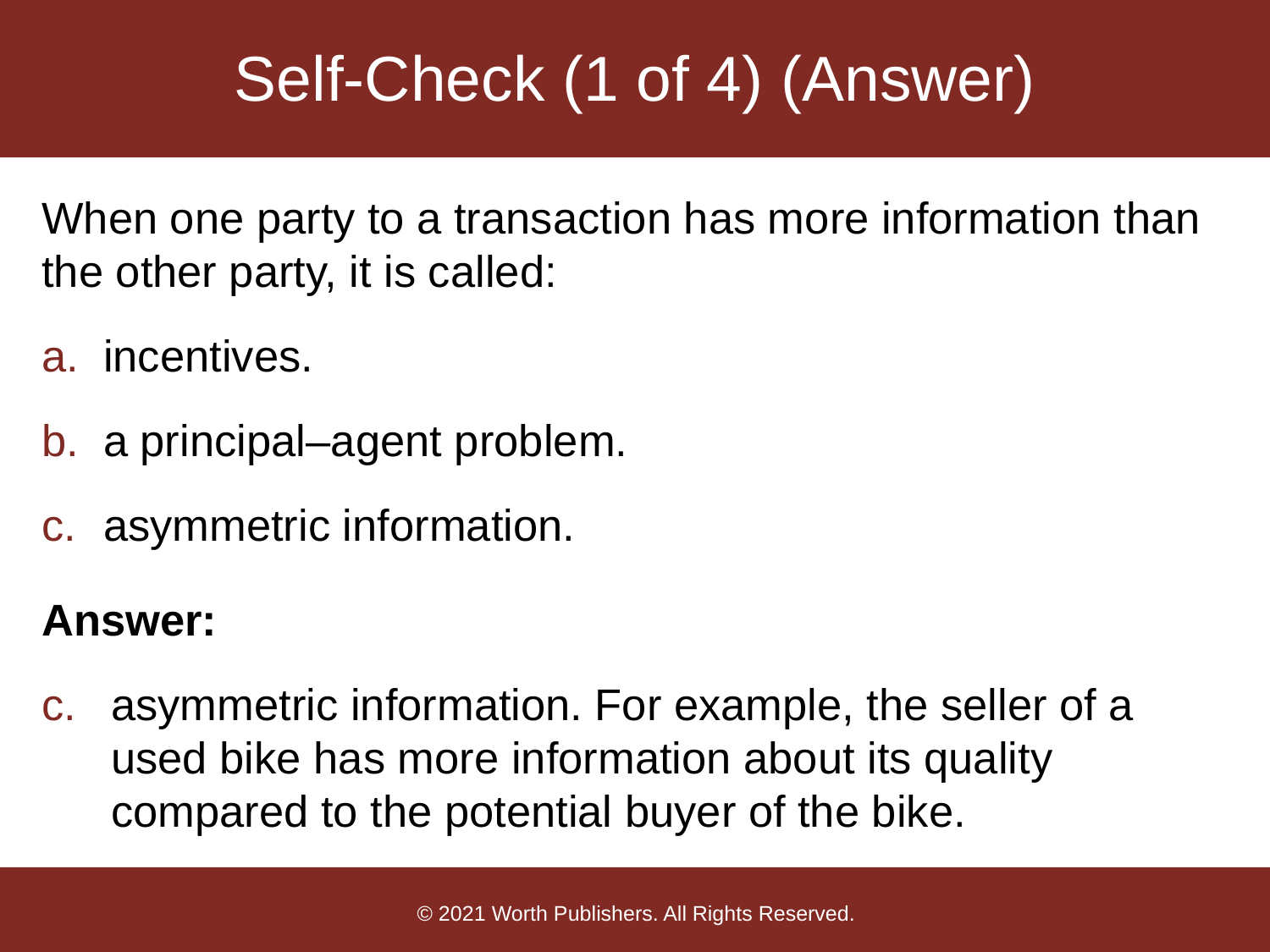

# Self-Check (1 of 4) (Answer)
When one party to a transaction has more information than the other party, it is called:
incentives.
a principal–agent problem.
asymmetric information.
Answer:
asymmetric information. For example, the seller of a used bike has more information about its quality compared to the potential buyer of the bike.